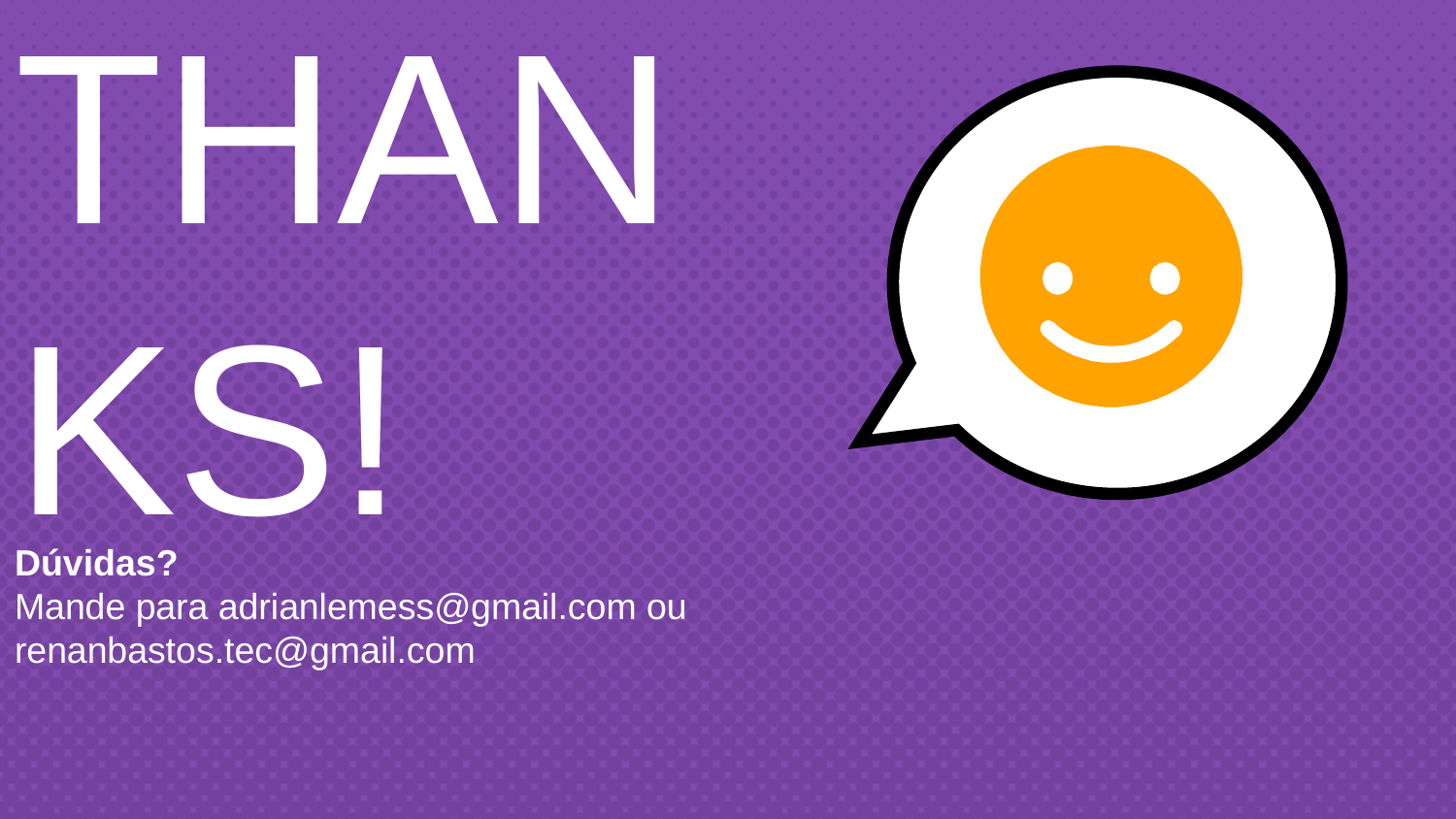

THANKS!
Dúvidas?
Mande para adrianlemess@gmail.com ou renanbastos.tec@gmail.com